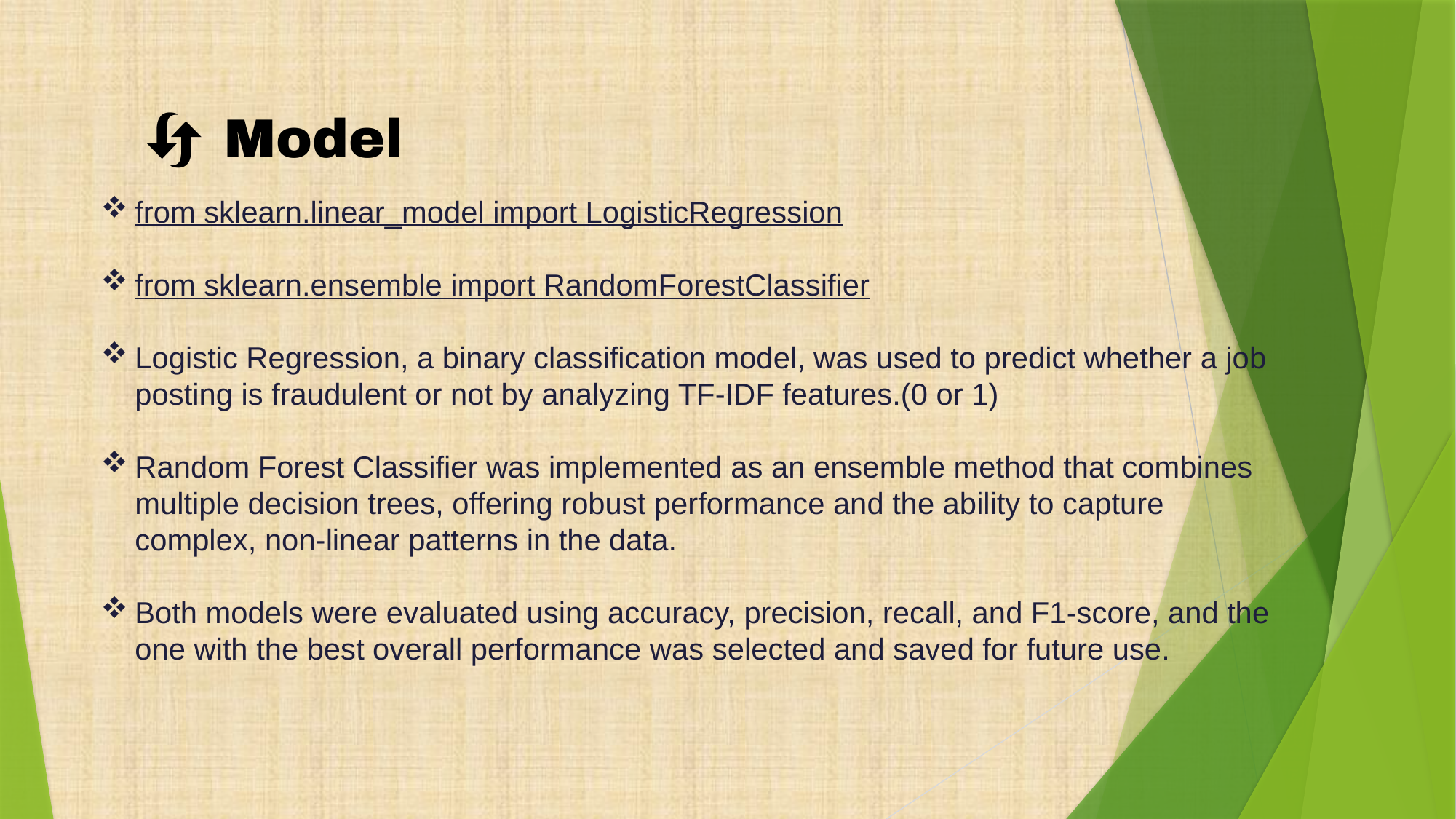

🔄 Model
from sklearn.linear_model import LogisticRegression

from sklearn.ensemble import RandomForestClassifier

Logistic Regression, a binary classification model, was used to predict whether a job posting is fraudulent or not by analyzing TF-IDF features.(0 or 1)

Random Forest Classifier was implemented as an ensemble method that combines multiple decision trees, offering robust performance and the ability to capture complex, non-linear patterns in the data.

Both models were evaluated using accuracy, precision, recall, and F1-score, and the one with the best overall performance was selected and saved for future use.